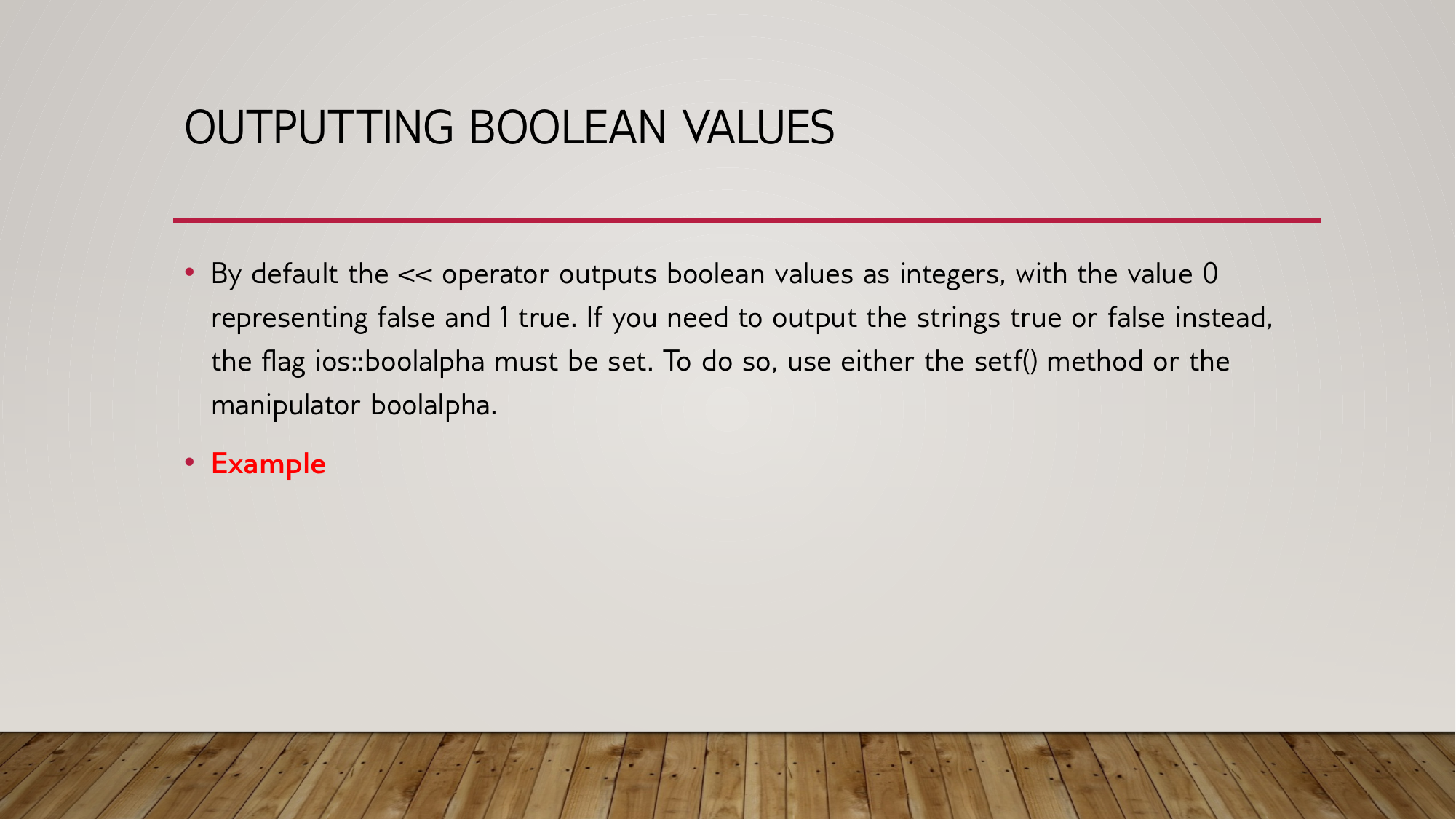

# Outputting boolean values
By default the << operator outputs boolean values as integers, with the value 0 representing false and 1 true. If you need to output the strings true or false instead, the flag ios::boolalpha must be set. To do so, use either the setf() method or the manipulator boolalpha.
Example